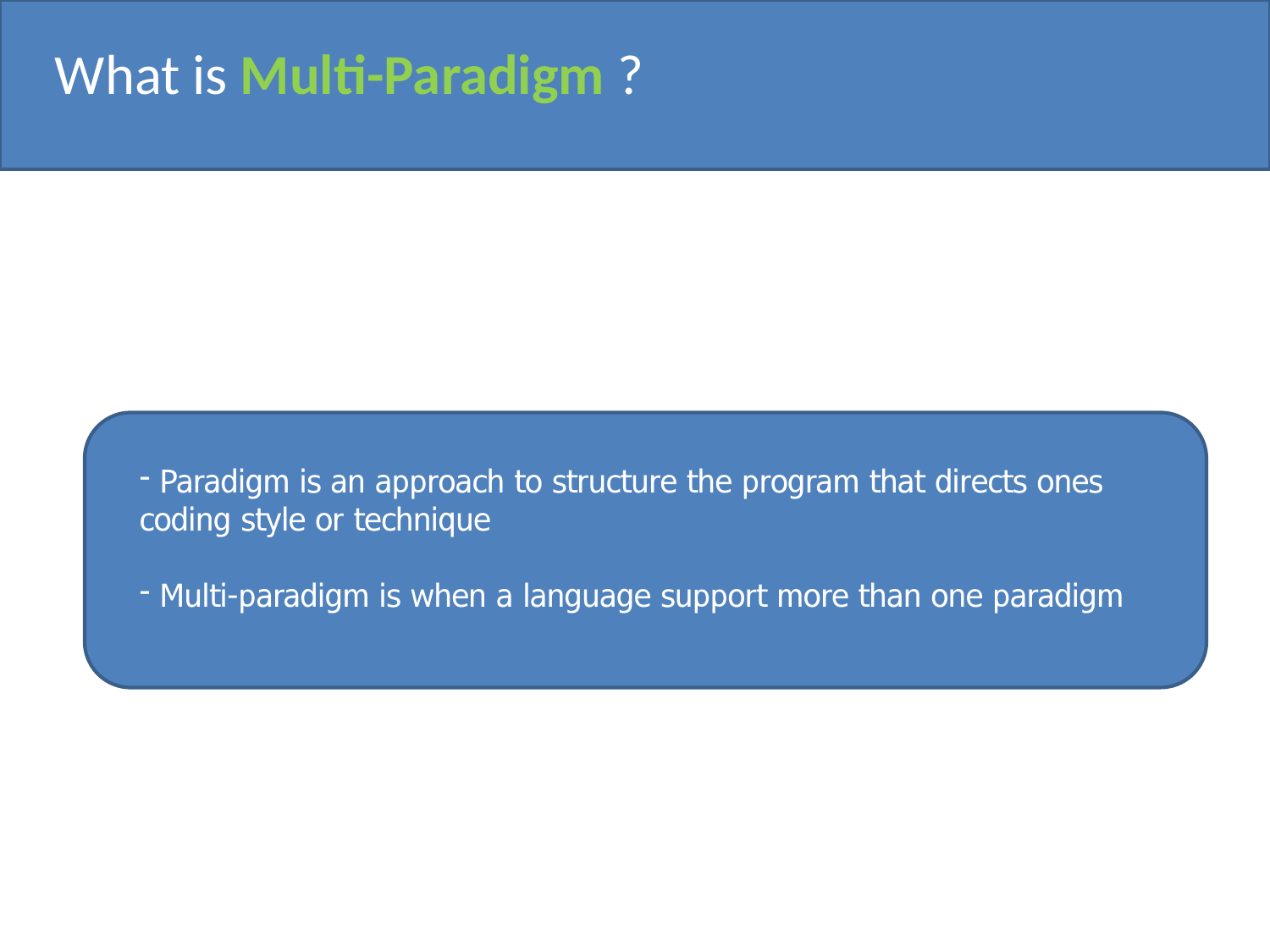

What is Multi-Paradigm ?

 Paradigm is an approach to structure the program that directs ones coding style or technique

 Multi-paradigm is when a language support more than one paradigm